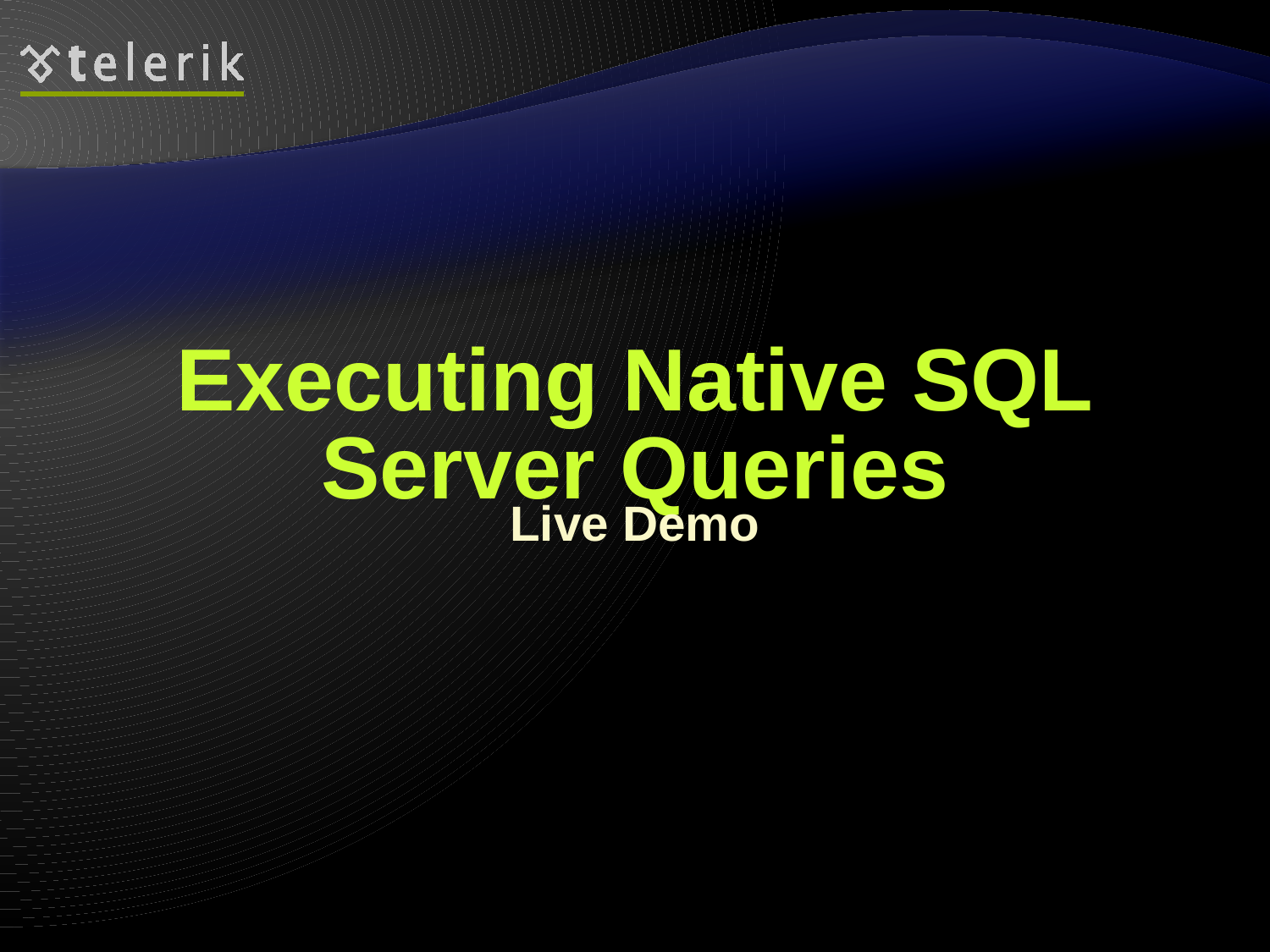

# Executing Native SQL Server Queries
Live Demo